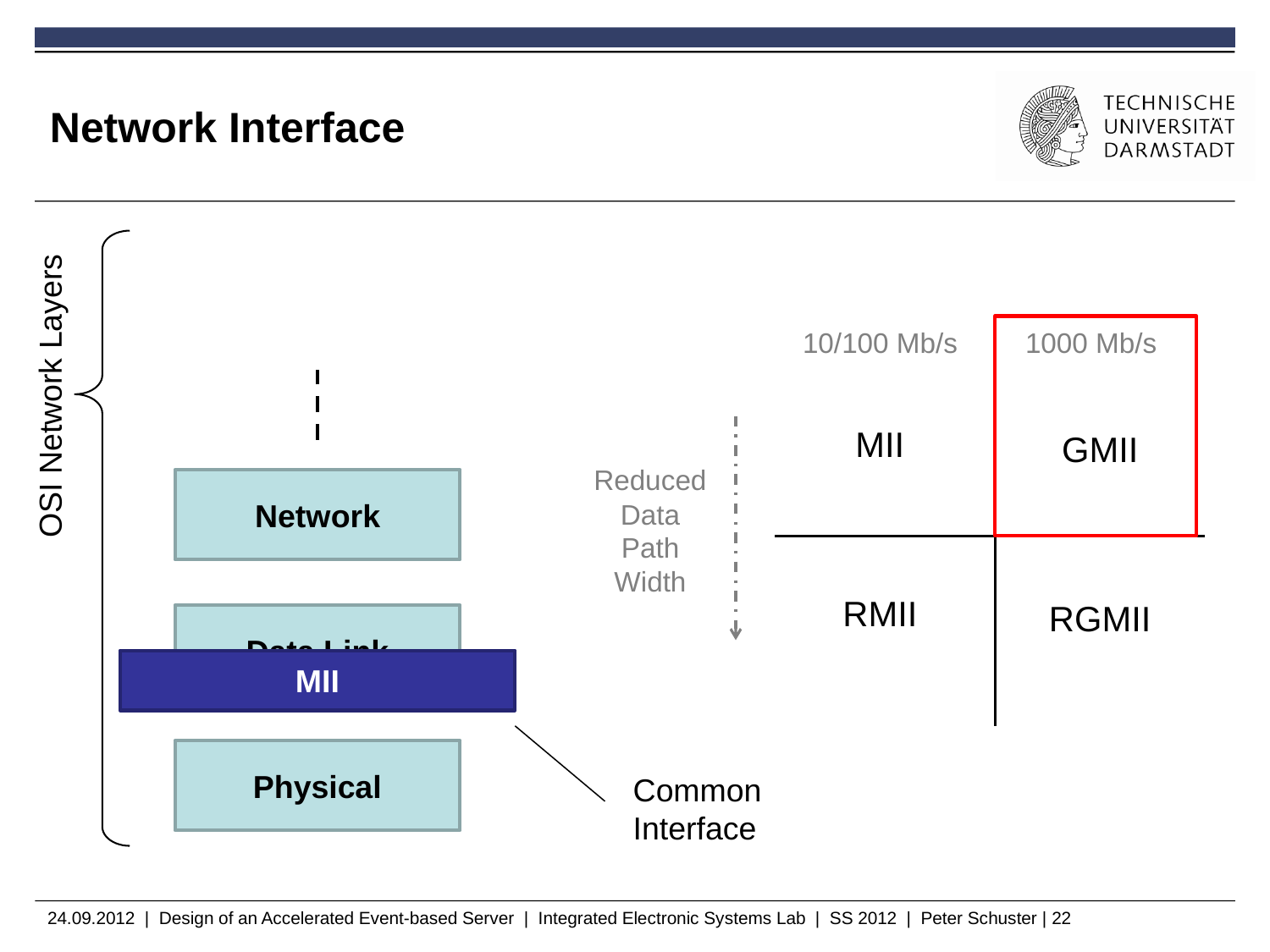

# Network Interface

10/100 Mb/s
1000 Mb/s
OSI Network Layers
Network
Data Link
MII
GMII
Reduced
Data
Path
Width
RMII
RGMII
MII
Common
Interface
Physical